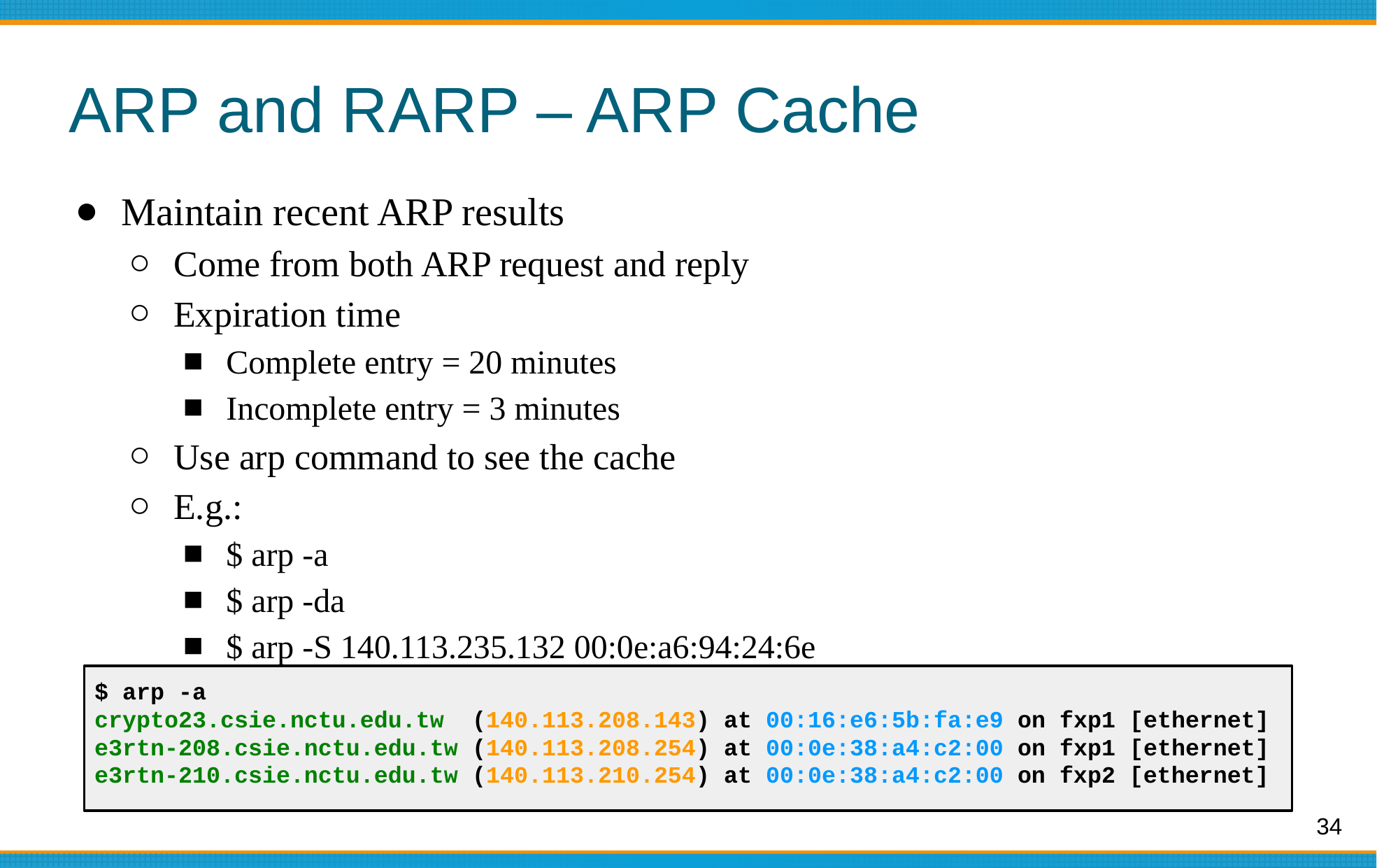

# ARP and RARP – ARP Cache
Maintain recent ARP results
Come from both ARP request and reply
Expiration time
Complete entry = 20 minutes
Incomplete entry = 3 minutes
Use arp command to see the cache
E.g.:
$ arp -a
$ arp -da
$ arp -S 140.113.235.132 00:0e:a6:94:24:6e

$ arp -a
crypto23.csie.nctu.edu.tw  (140.113.208.143) at 00:16:e6:5b:fa:e9 on fxp1 [ethernet]
e3rtn-208.csie.nctu.edu.tw (140.113.208.254) at 00:0e:38:a4:c2:00 on fxp1 [ethernet]
e3rtn-210.csie.nctu.edu.tw (140.113.210.254) at 00:0e:38:a4:c2:00 on fxp2 [ethernet]
34